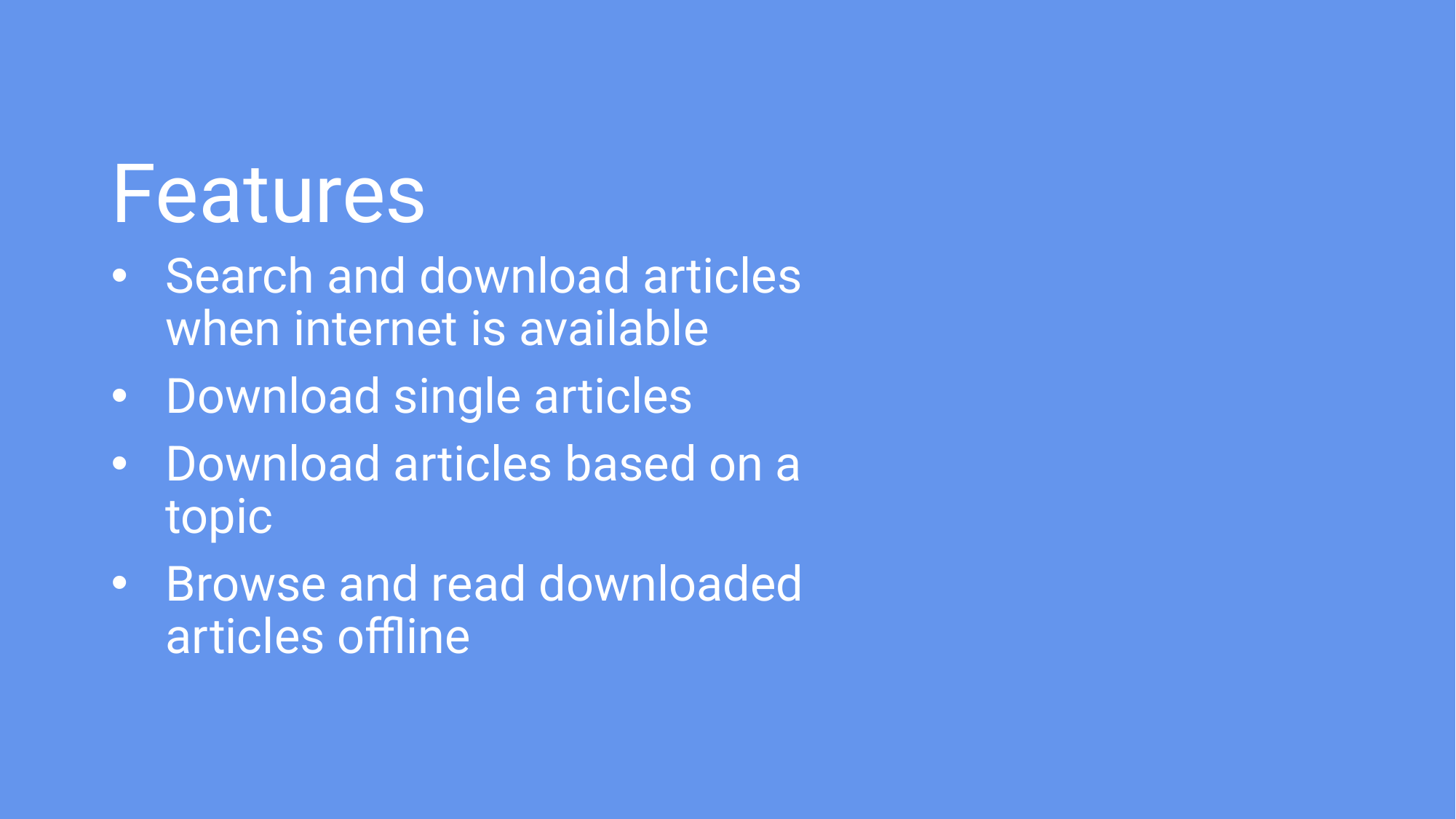

# Features
Search and download articles when internet is available
Download single articles
Download articles based on a topic
Browse and read downloaded articles offline